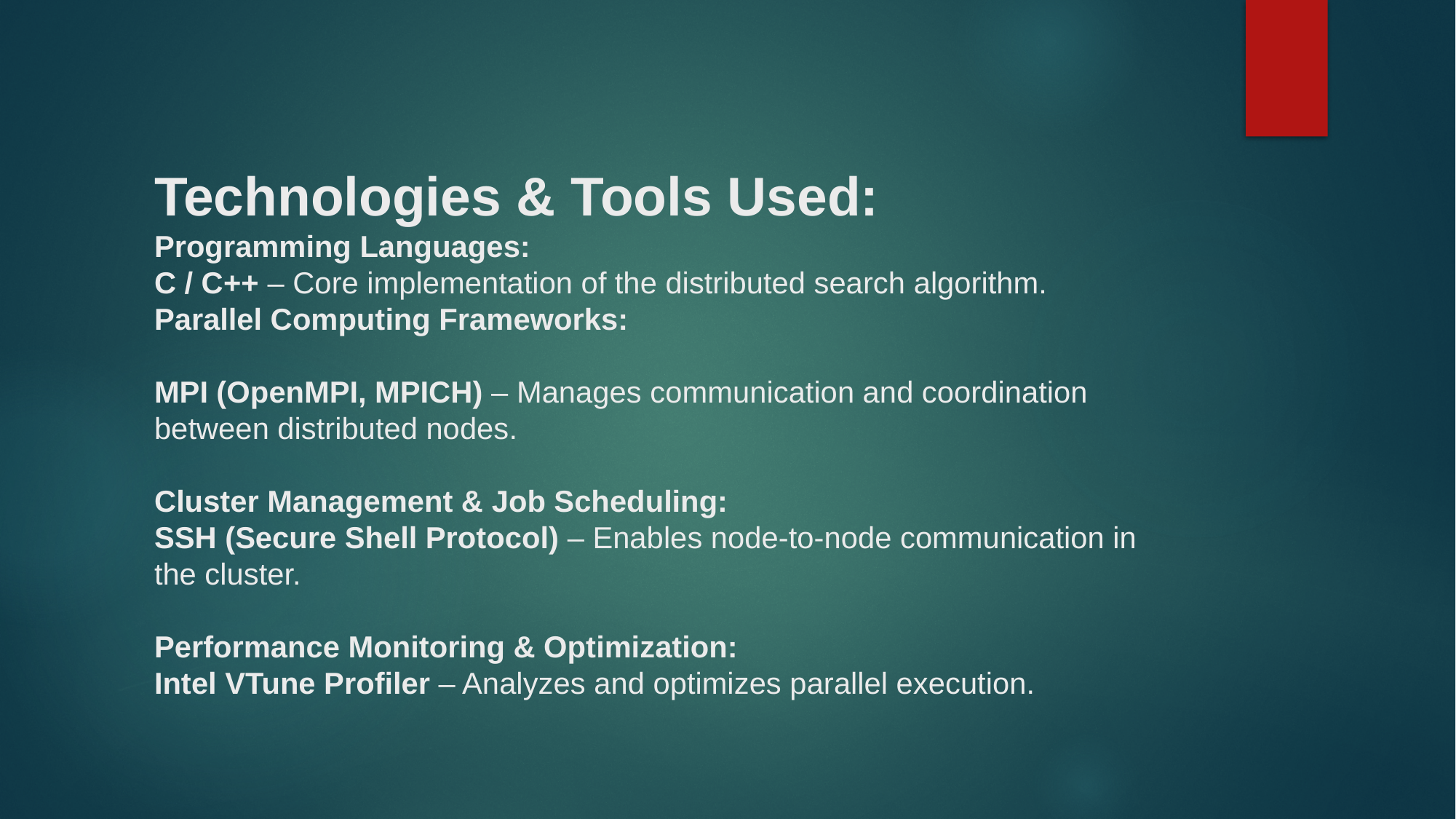

# Technologies & Tools Used: Programming Languages: C / C++ – Core implementation of the distributed search algorithm. Parallel Computing Frameworks: MPI (OpenMPI, MPICH) – Manages communication and coordination between distributed nodes. Cluster Management & Job Scheduling: SSH (Secure Shell Protocol) – Enables node-to-node communication in the cluster. Performance Monitoring & Optimization: Intel VTune Profiler – Analyzes and optimizes parallel execution.